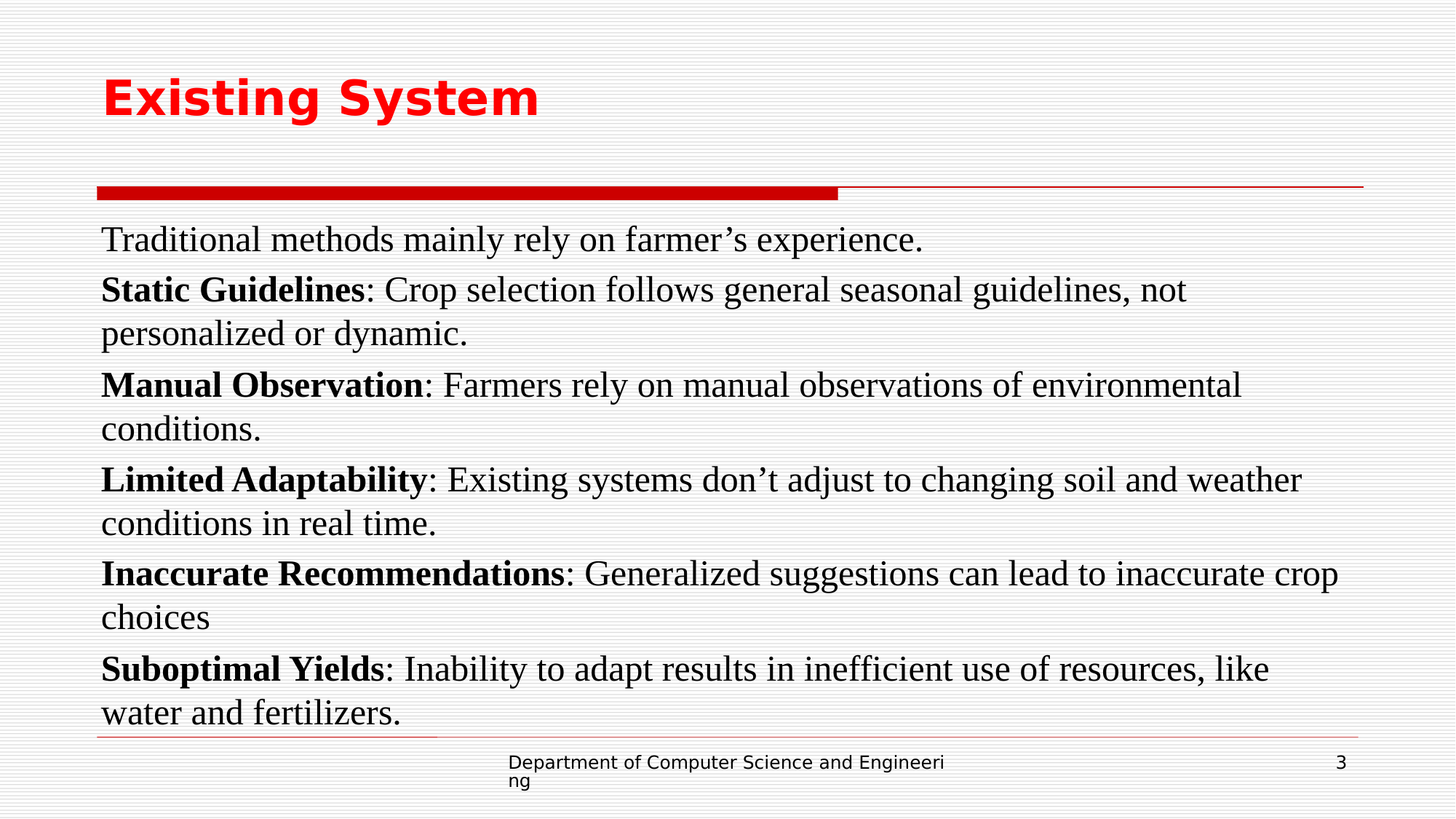

# Existing System
Traditional methods mainly rely on farmer’s experience.
Static Guidelines: Crop selection follows general seasonal guidelines, not personalized or dynamic.
Manual Observation: Farmers rely on manual observations of environmental conditions.
Limited Adaptability: Existing systems don’t adjust to changing soil and weather conditions in real time.
Inaccurate Recommendations: Generalized suggestions can lead to inaccurate crop choices
Suboptimal Yields: Inability to adapt results in inefficient use of resources, like water and fertilizers.

Department of Computer Science and Engineering
3